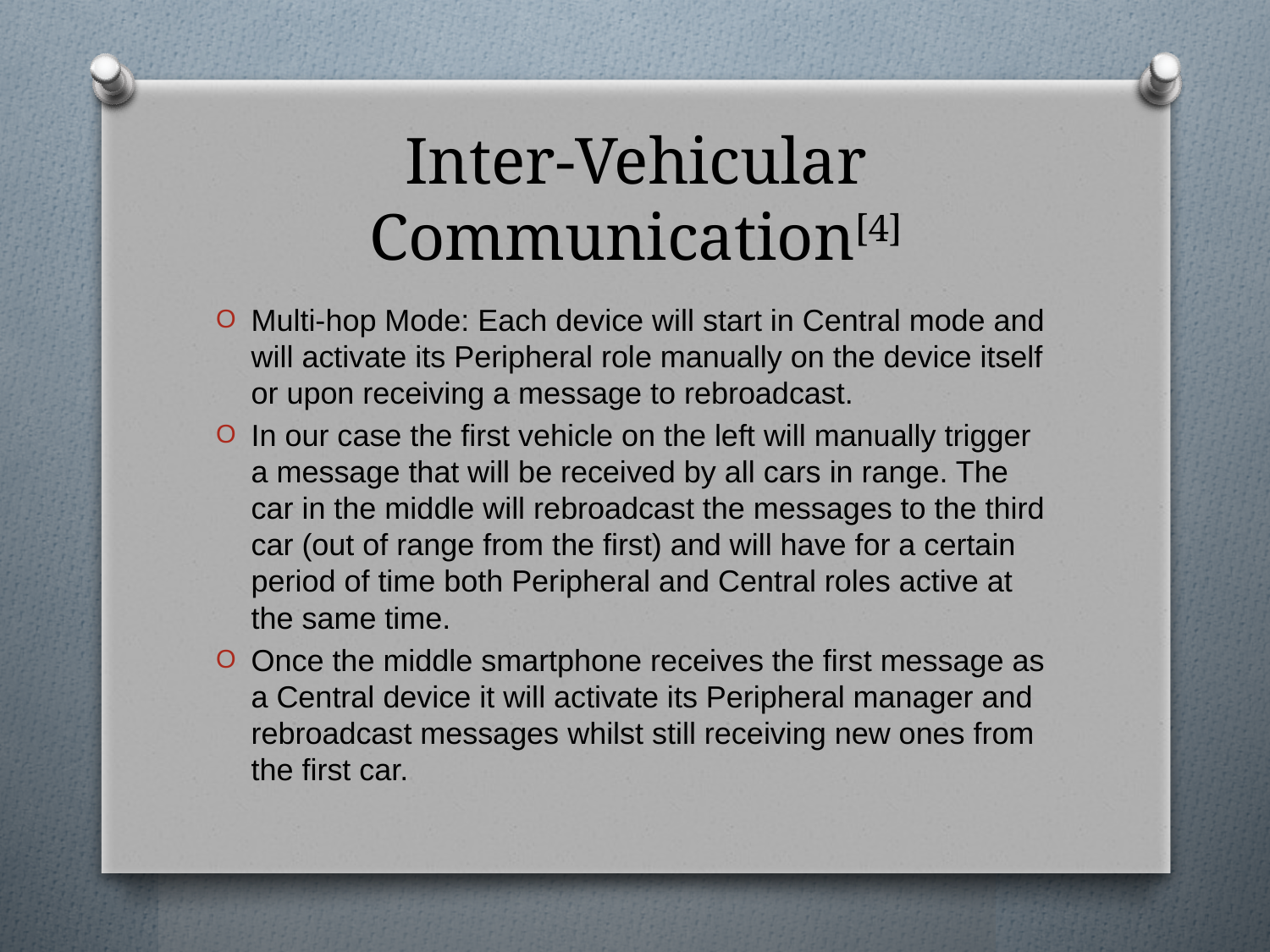

# Inter-Vehicular Communication[4]
Multi-hop Mode: Each device will start in Central mode and will activate its Peripheral role manually on the device itself or upon receiving a message to rebroadcast.
In our case the first vehicle on the left will manually trigger a message that will be received by all cars in range. The car in the middle will rebroadcast the messages to the third car (out of range from the first) and will have for a certain period of time both Peripheral and Central roles active at the same time.
Once the middle smartphone receives the first message as a Central device it will activate its Peripheral manager and rebroadcast messages whilst still receiving new ones from the first car.